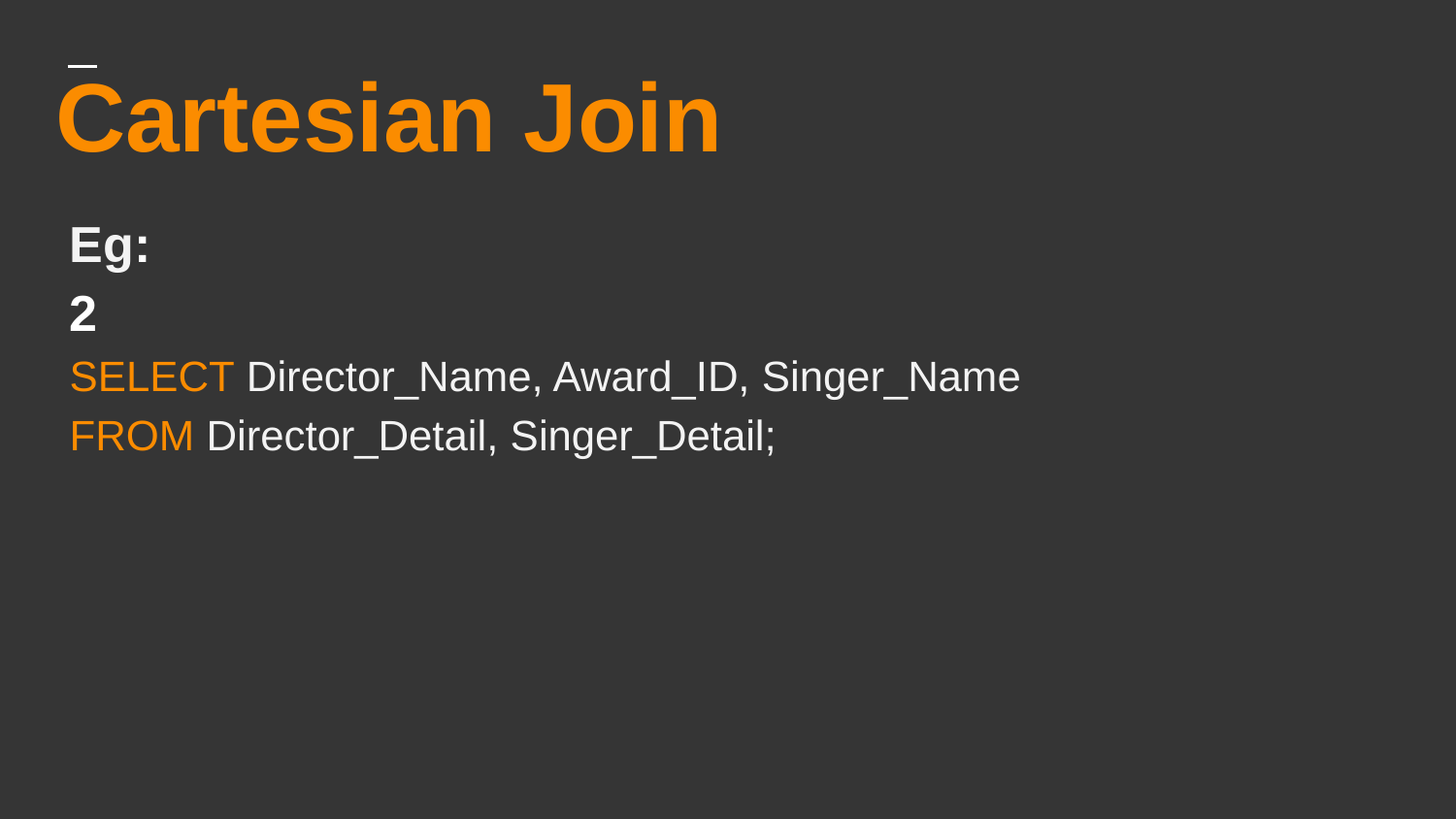

# Cartesian Join

Eg:
2
SELECT Director_Name, Award_ID, Singer_Name
FROM Director_Detail, Singer_Detail;